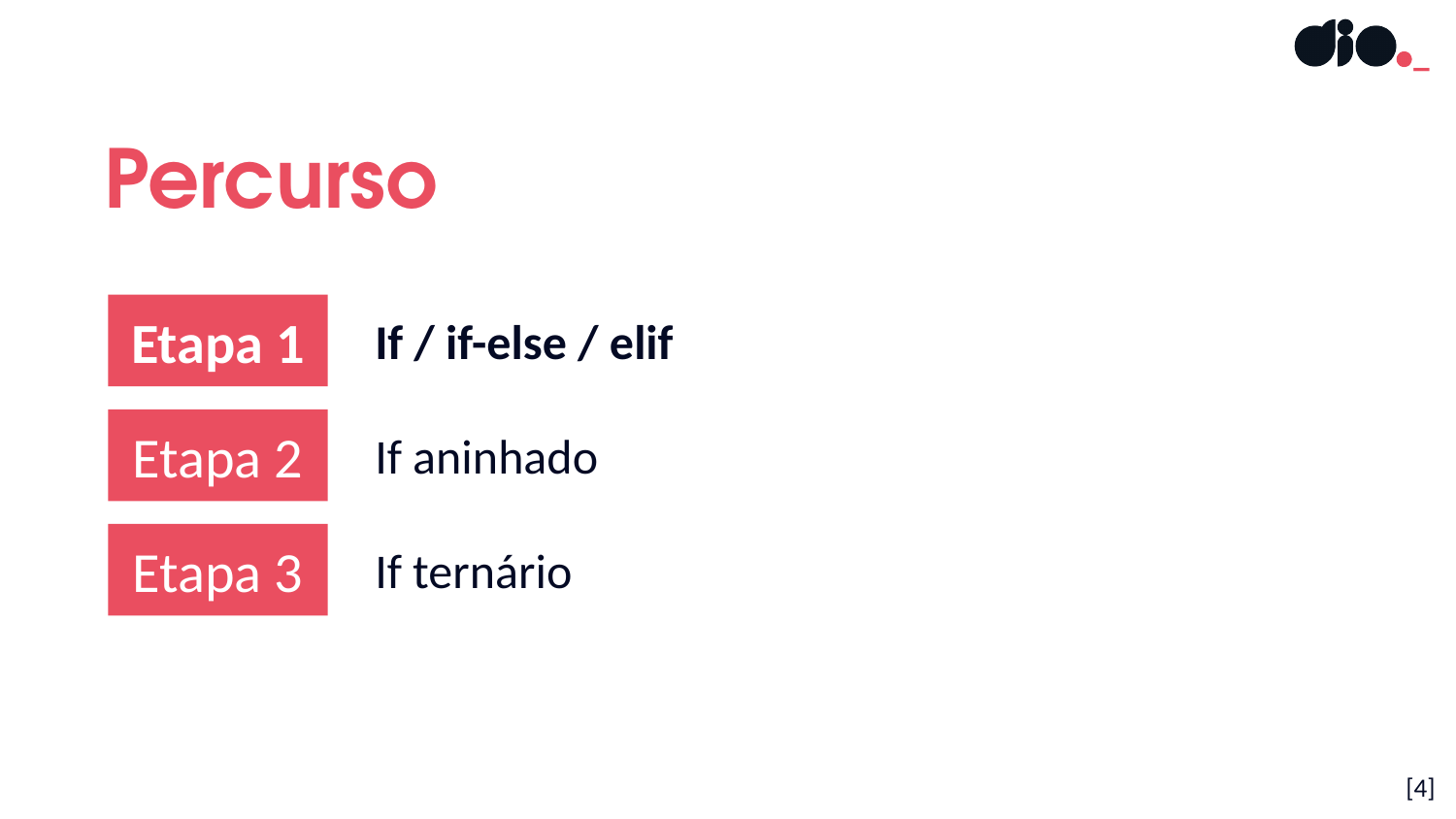

Percurso
Etapa 1
If / if-else / elif
Etapa 2
If aninhado
Etapa 3
If ternário
[4]